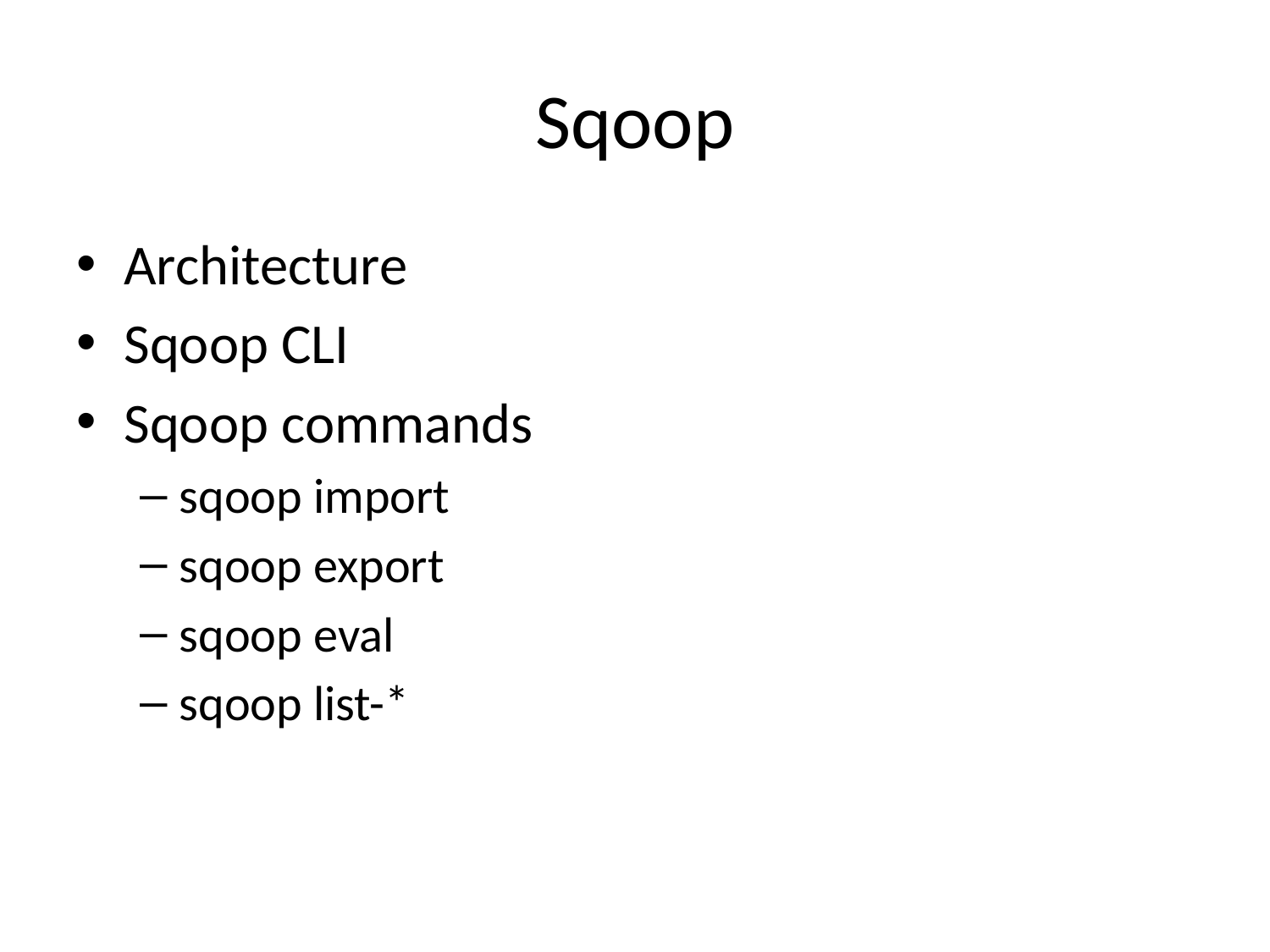

# Sqoop
Architecture
Sqoop CLI
Sqoop commands
sqoop import
sqoop export
sqoop eval
sqoop list-*